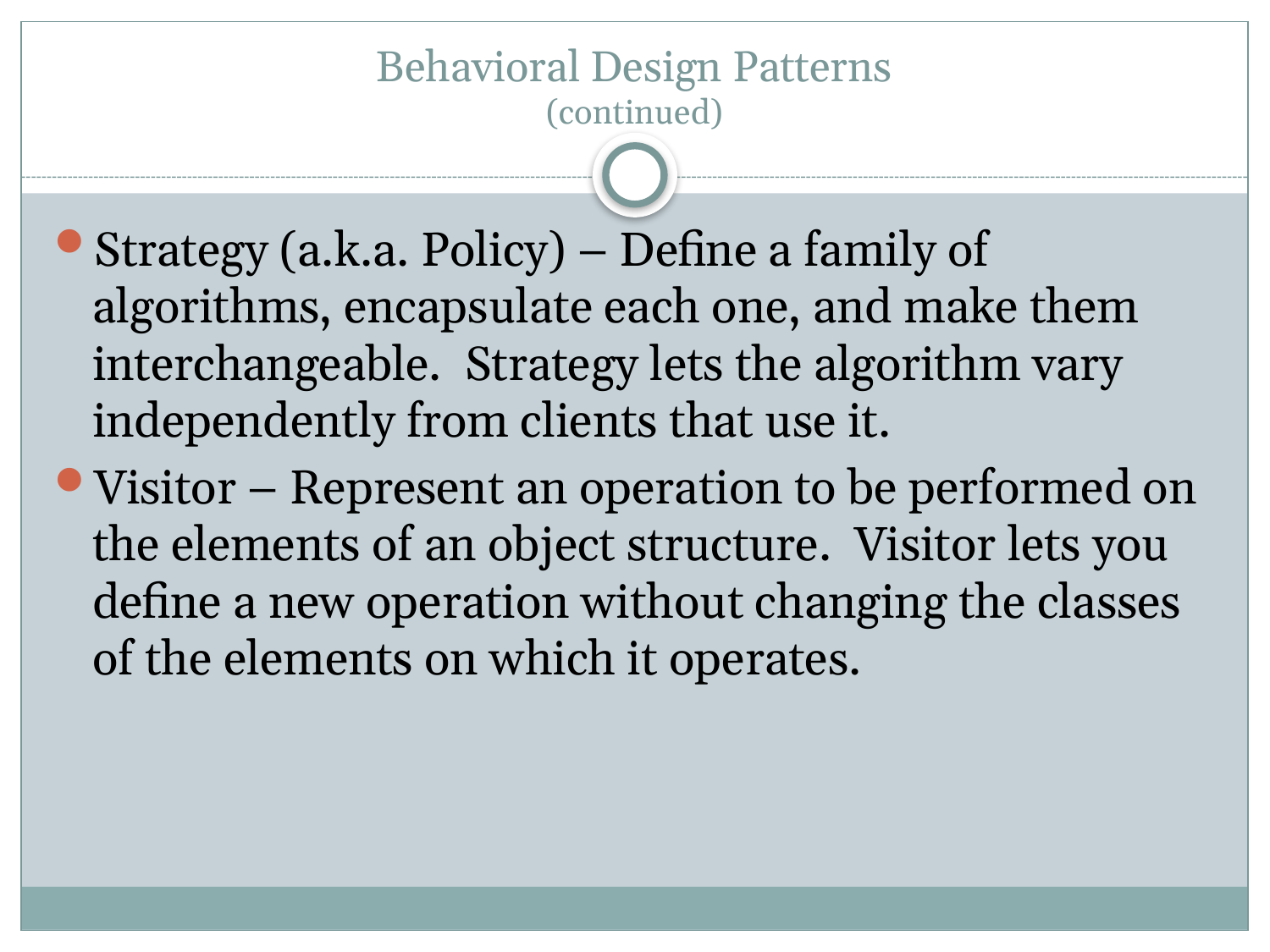

# Behavioral Design Patterns (continued)
Strategy (a.k.a. Policy) – Define a family of algorithms, encapsulate each one, and make them interchangeable.  Strategy lets the algorithm vary independently from clients that use it.
Visitor – Represent an operation to be performed on the elements of an object structure.  Visitor lets you define a new operation without changing the classes of the elements on which it operates.